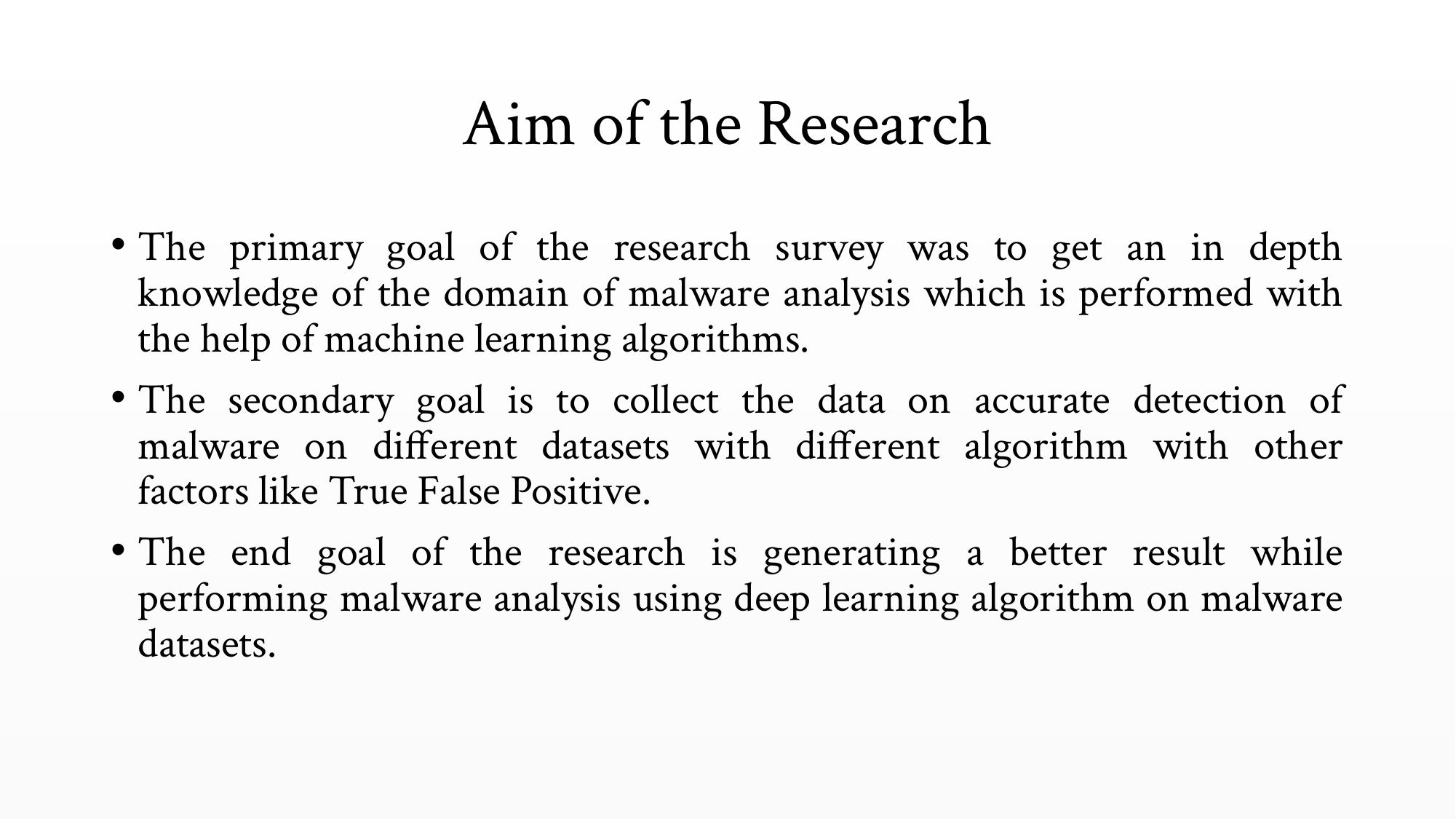

# Aim of the Research
The primary goal of the research survey was to get an in depth knowledge of the domain of malware analysis which is performed with the help of machine learning algorithms.
The secondary goal is to collect the data on accurate detection of malware on different datasets with different algorithm with other factors like True False Positive.
The end goal of the research is generating a better result while performing malware analysis using deep learning algorithm on malware datasets.